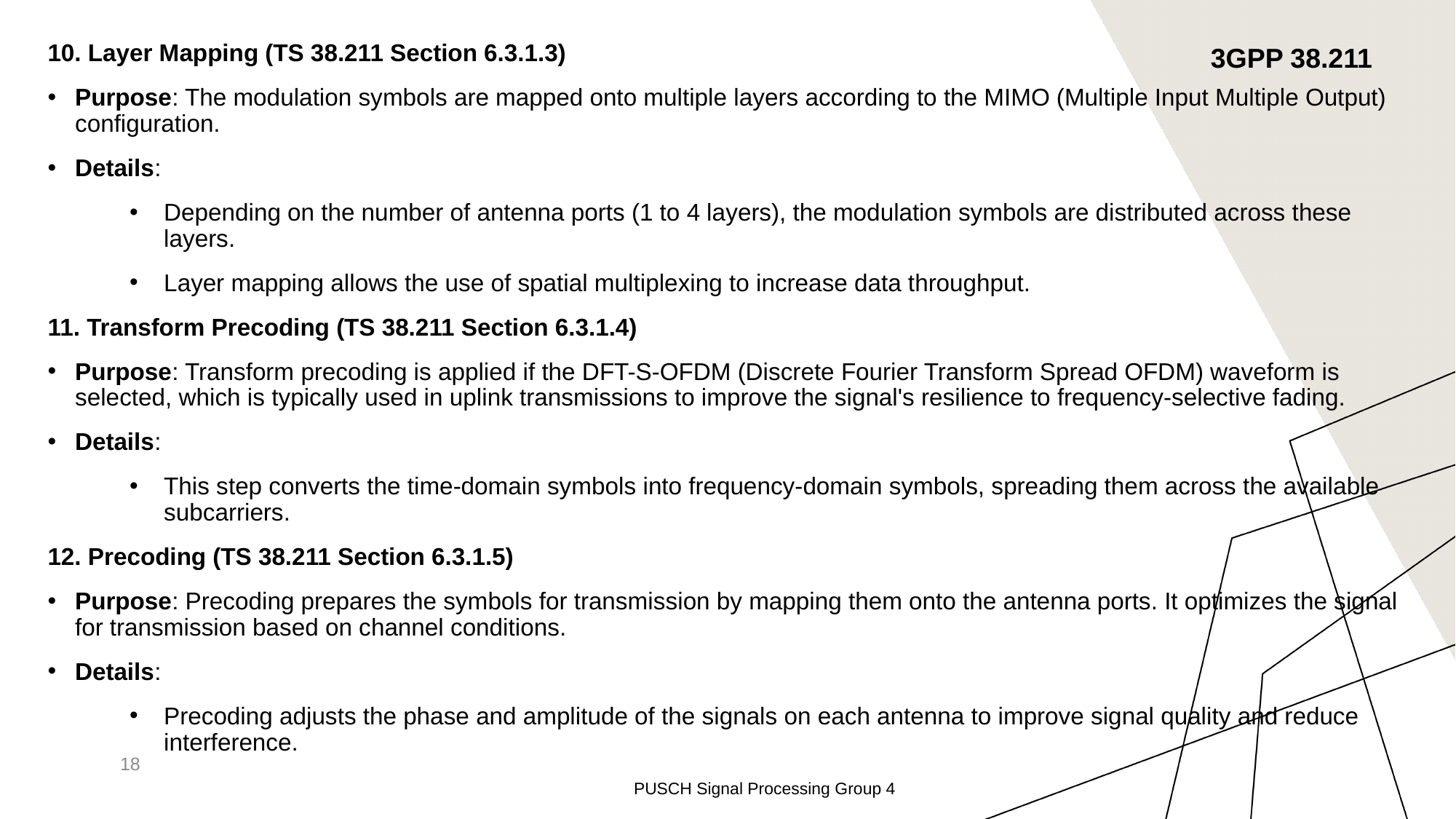

10. Layer Mapping (TS 38.211 Section 6.3.1.3)
Purpose: The modulation symbols are mapped onto multiple layers according to the MIMO (Multiple Input Multiple Output) configuration.
Details:
Depending on the number of antenna ports (1 to 4 layers), the modulation symbols are distributed across these layers.
Layer mapping allows the use of spatial multiplexing to increase data throughput.
11. Transform Precoding (TS 38.211 Section 6.3.1.4)
Purpose: Transform precoding is applied if the DFT-S-OFDM (Discrete Fourier Transform Spread OFDM) waveform is selected, which is typically used in uplink transmissions to improve the signal's resilience to frequency-selective fading.
Details:
This step converts the time-domain symbols into frequency-domain symbols, spreading them across the available subcarriers.
12. Precoding (TS 38.211 Section 6.3.1.5)
Purpose: Precoding prepares the symbols for transmission by mapping them onto the antenna ports. It optimizes the signal for transmission based on channel conditions.
Details:
Precoding adjusts the phase and amplitude of the signals on each antenna to improve signal quality and reduce interference.

3GPP 38.211
18
PUSCH Signal Processing Group 4